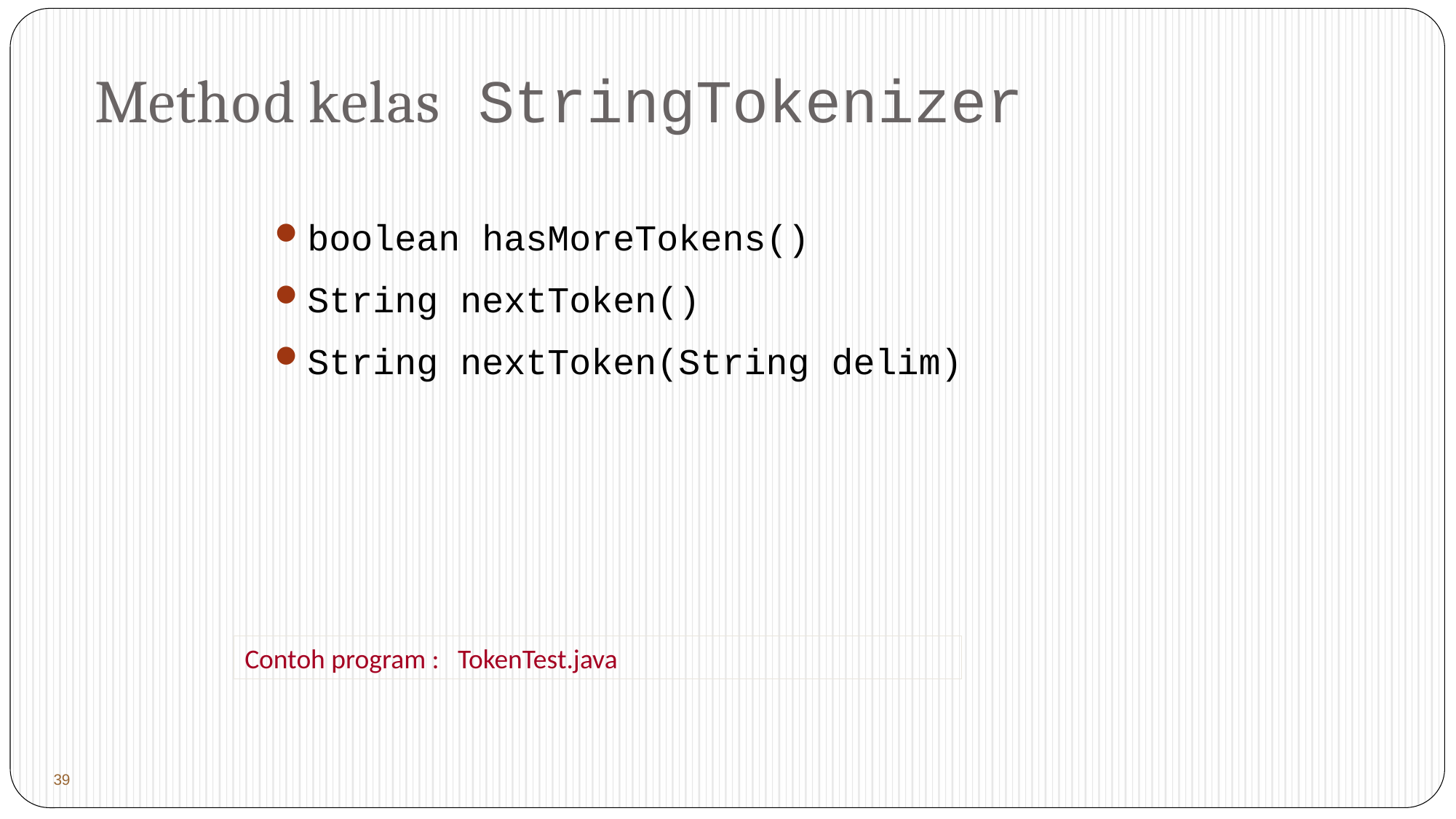

# Method kelas StringTokenizer
boolean hasMoreTokens()
String nextToken()
String nextToken(String delim)
Contoh program :   TokenTest.java

 39